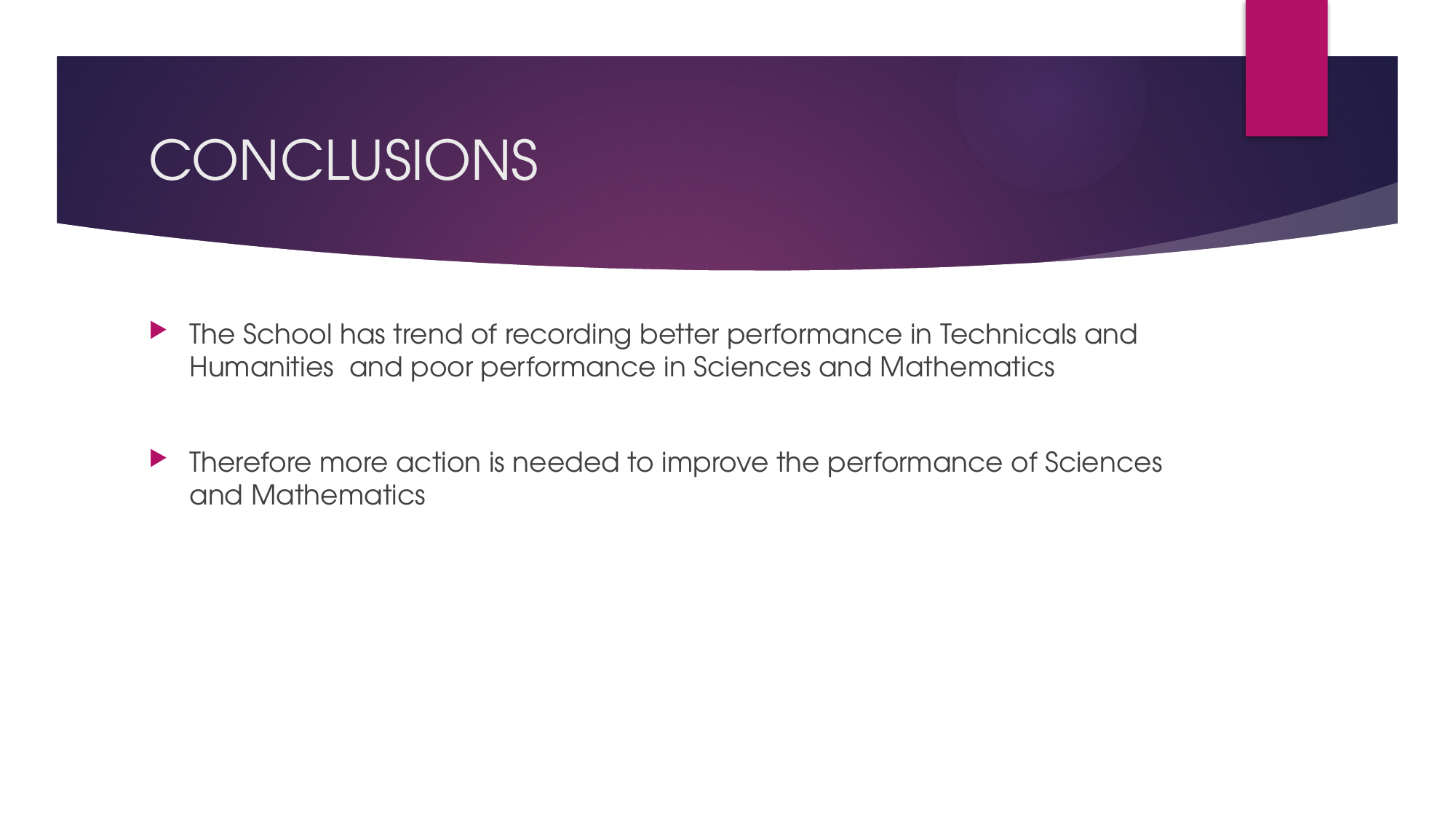

# CONCLUSIONS
The School has trend of recording better performance in Technicals and Humanities  and poor performance in Sciences and Mathematics

Therefore more action is needed to improve the performance of Sciences and Mathematics